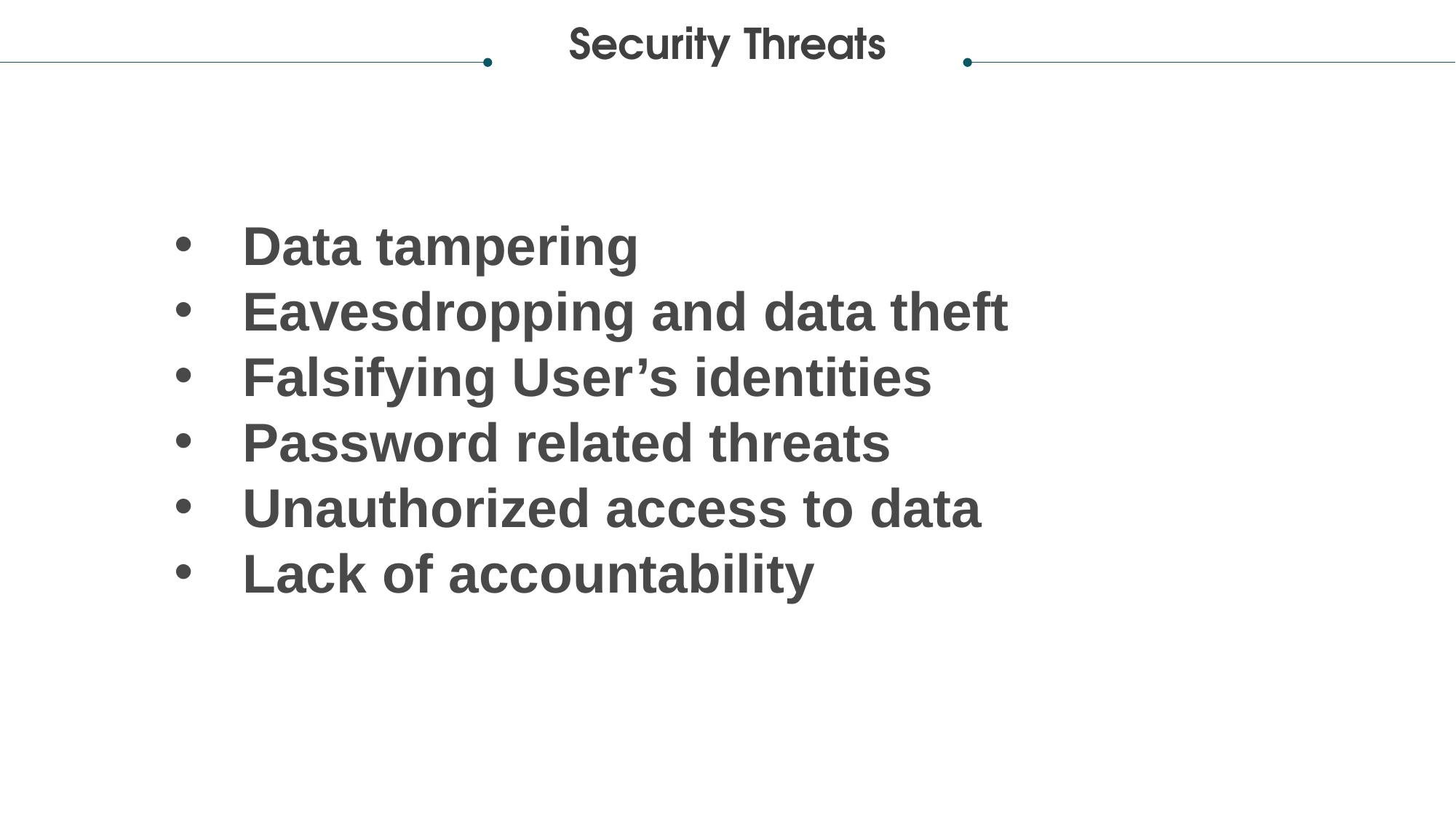

Security Threats
Data tampering
Eavesdropping and data theft
Falsifying User’s identities
Password related threats
Unauthorized access to data
Lack of accountability